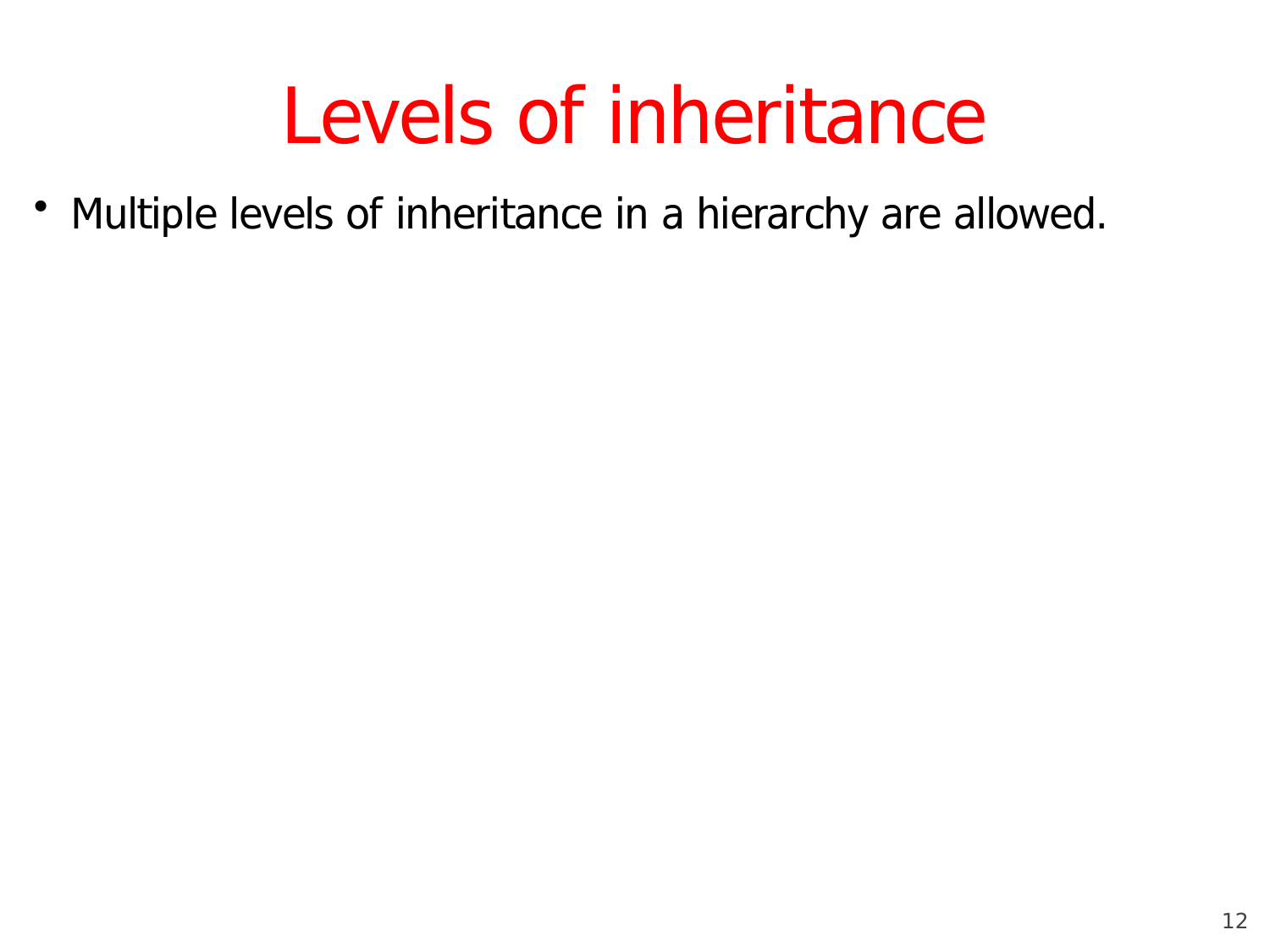

Levels of inheritance
Multiple levels of inheritance in a hierarchy are allowed.